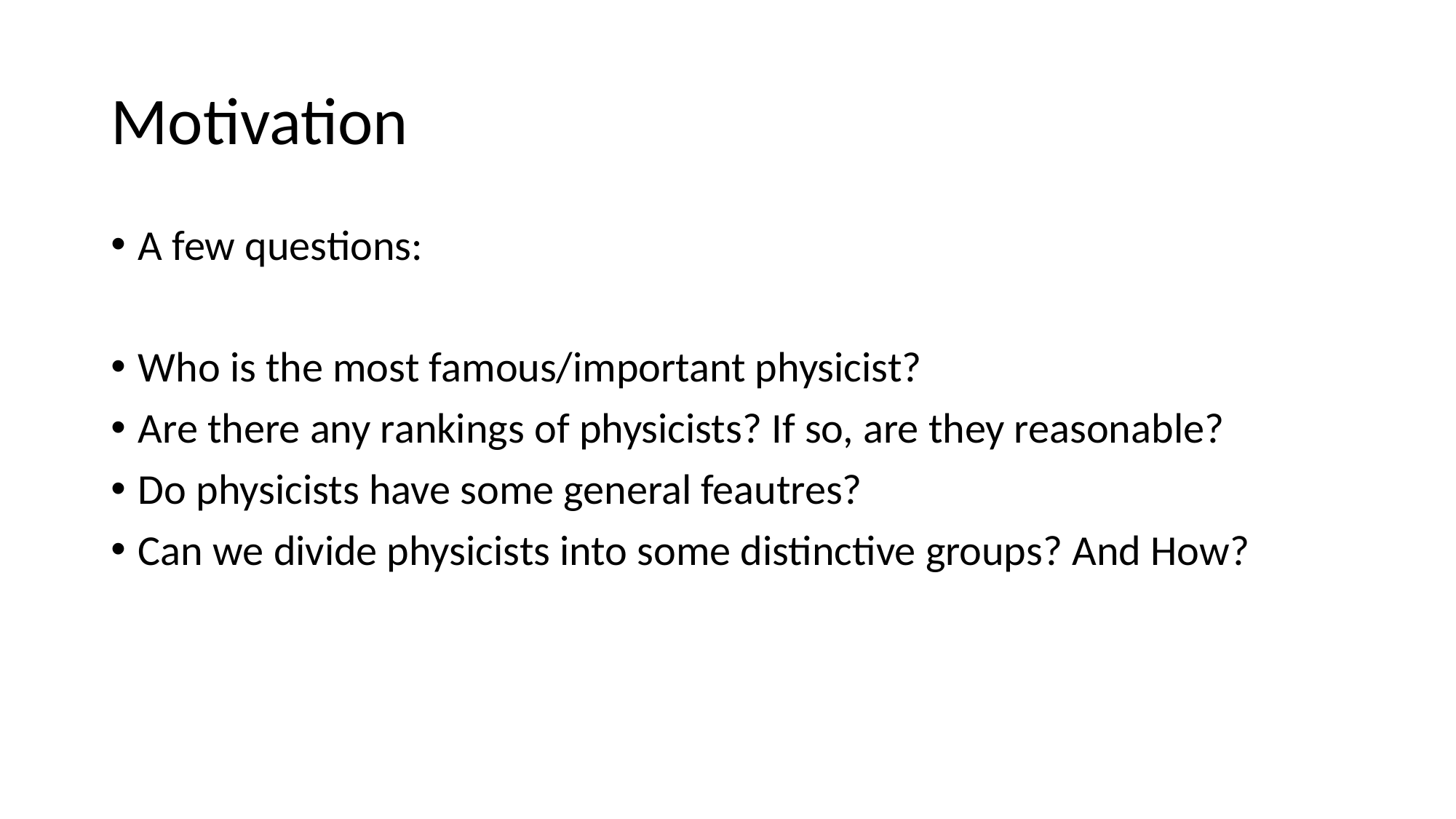

# Motivation
A few questions:

Who is the most famous/important physicist?
Are there any rankings of physicists? If so, are they reasonable?
Do physicists have some general feautres?
Can we divide physicists into some distinctive groups? And How?